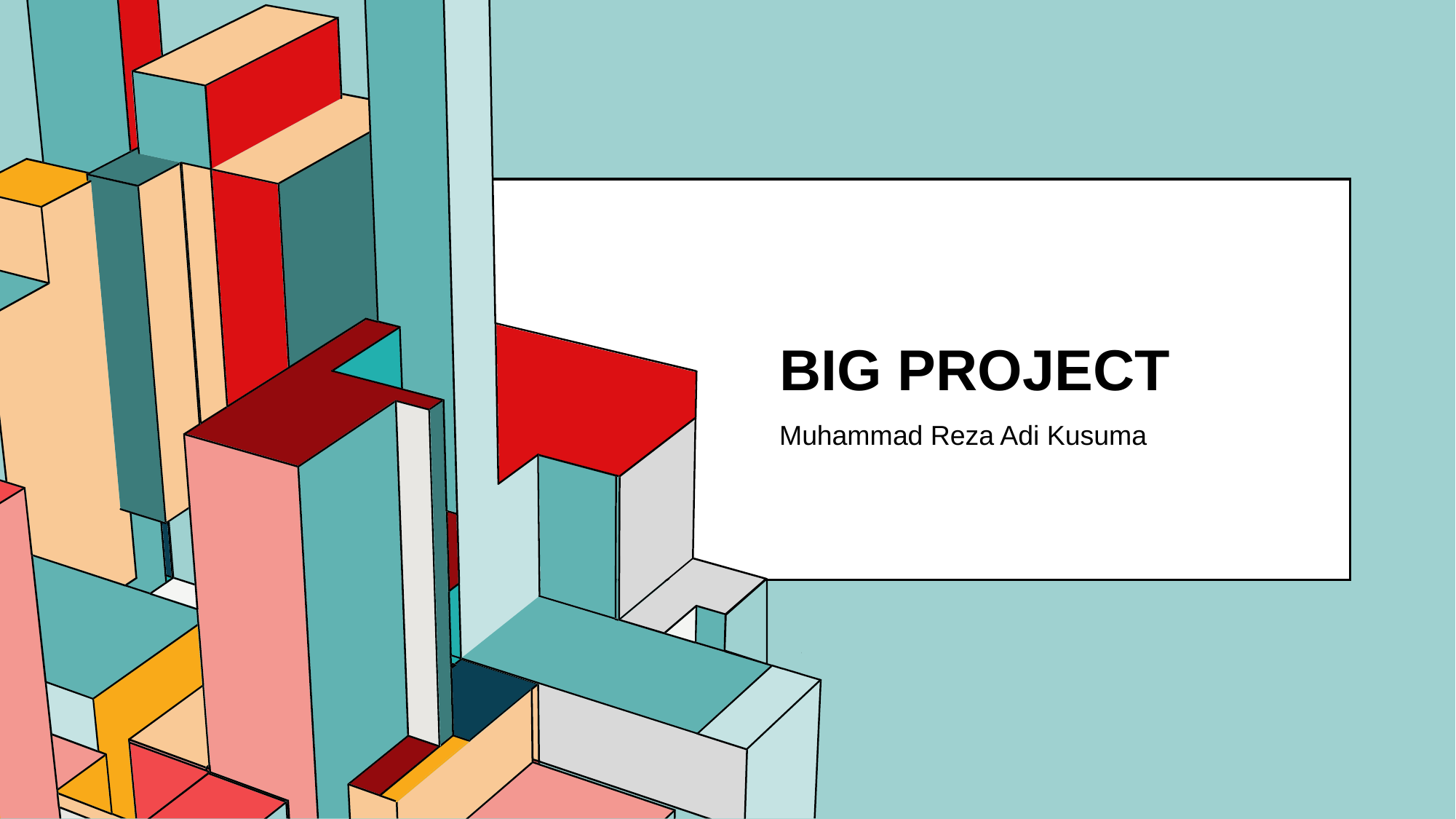

# BIG PROJECT
Muhammad Reza Adi Kusuma